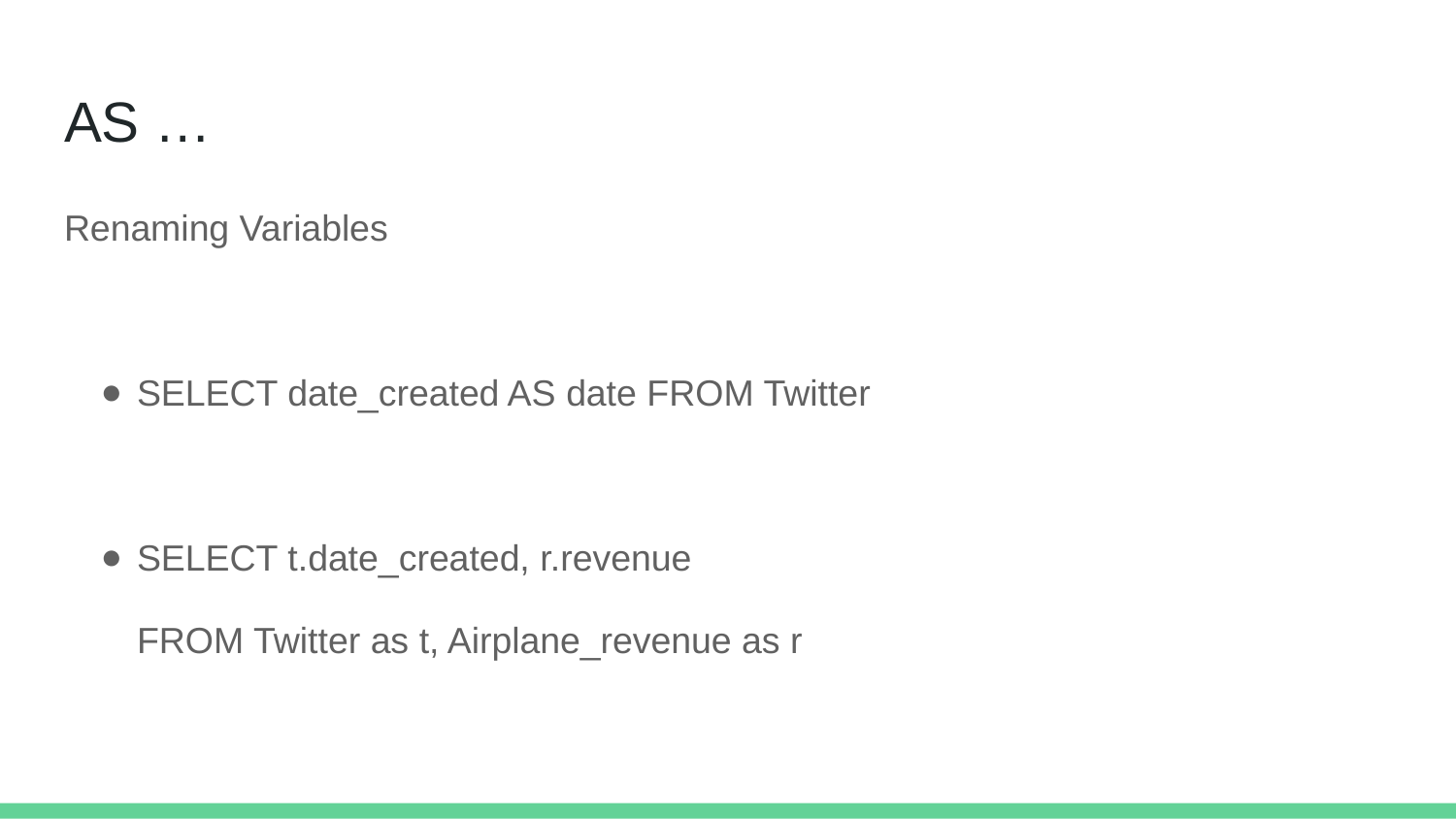

# AS …
Renaming Variables

SELECT date_created AS date FROM Twitter

SELECT t.date_created, r.revenue
FROM Twitter as t, Airplane_revenue as r